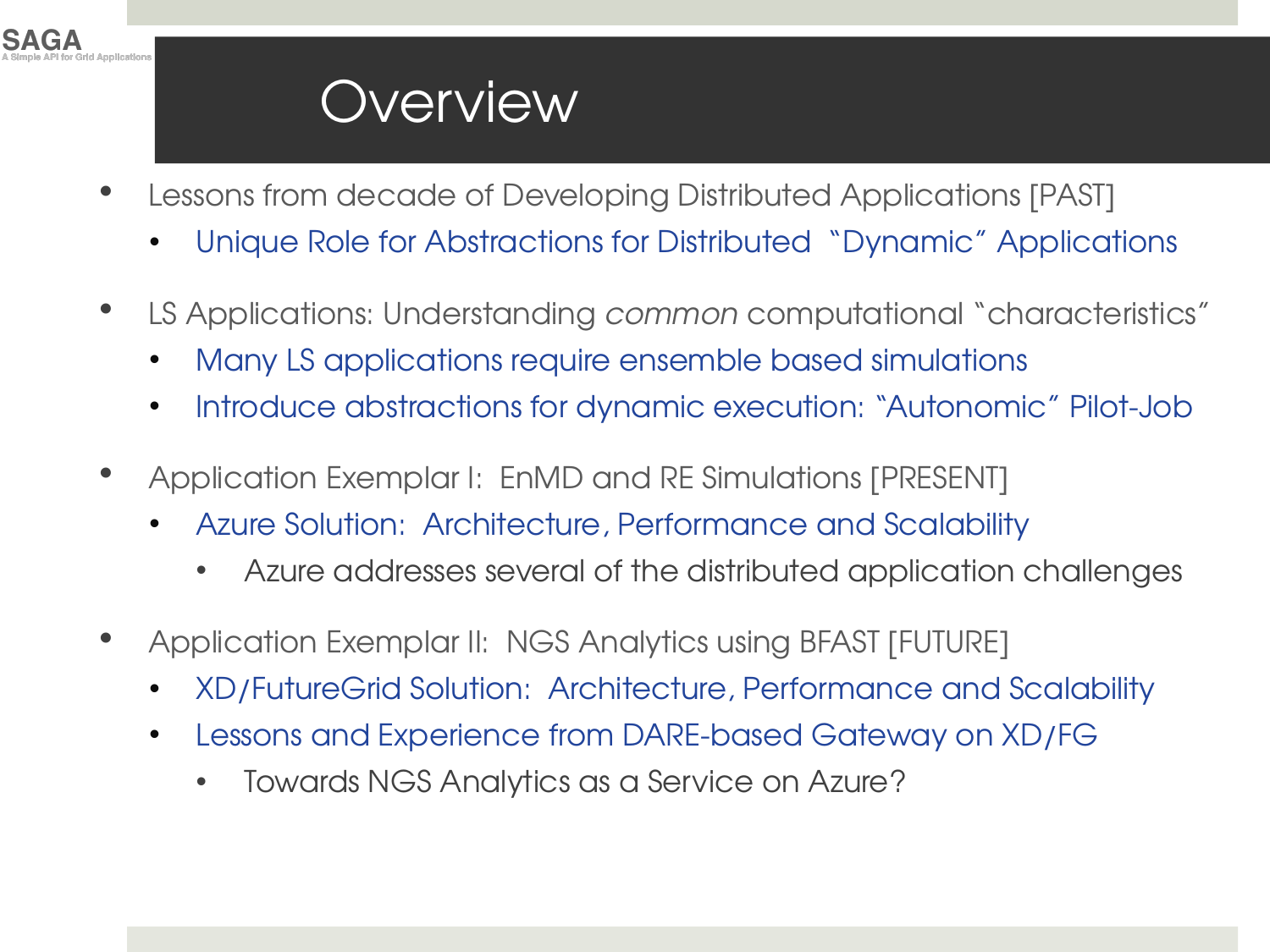

# Overview
Lessons from decade of Developing Distributed Applications [PAST]
Unique Role for Abstractions for Distributed  “Dynamic” Applications
LS Applications: Understanding common computational “characteristics”
Many LS applications require ensemble based simulations
Introduce abstractions for dynamic execution: “Autonomic” Pilot-Job
Application Exemplar I:  EnMD and RE Simulations [PRESENT]
Azure Solution:  Architecture, Performance and Scalability
Azure addresses several of the distributed application challenges
Application Exemplar II:  NGS Analytics using BFAST [FUTURE]
XD/FutureGrid Solution:  Architecture, Performance and Scalability
Lessons and Experience from DARE-based Gateway on XD/FG
Towards NGS Analytics as a Service on Azure?